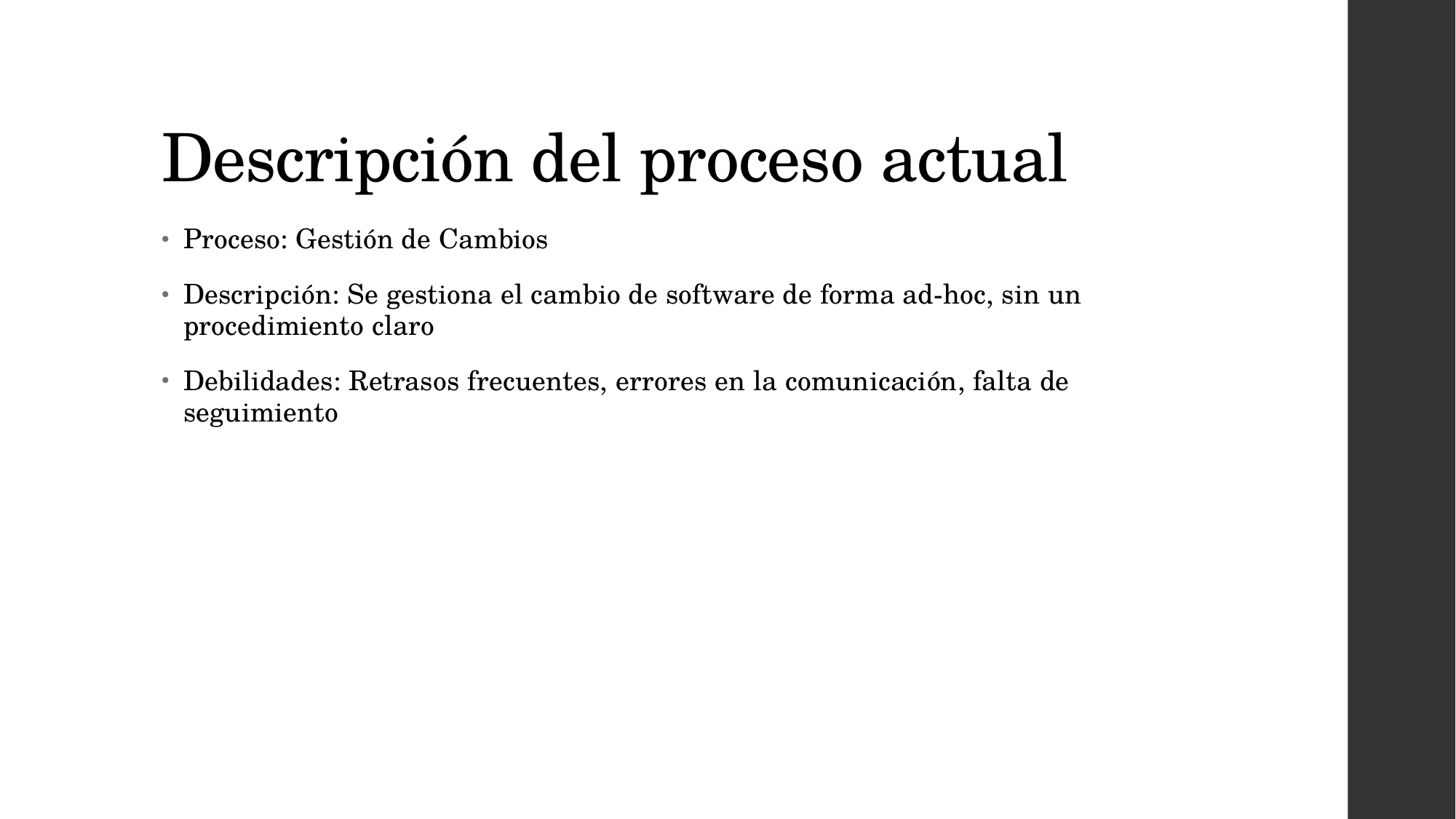

# Descripción del proceso actual
Proceso: Gestión de Cambios
Descripción: Se gestiona el cambio de software de forma ad-hoc, sin un procedimiento claro
Debilidades: Retrasos frecuentes, errores en la comunicación, falta de seguimiento